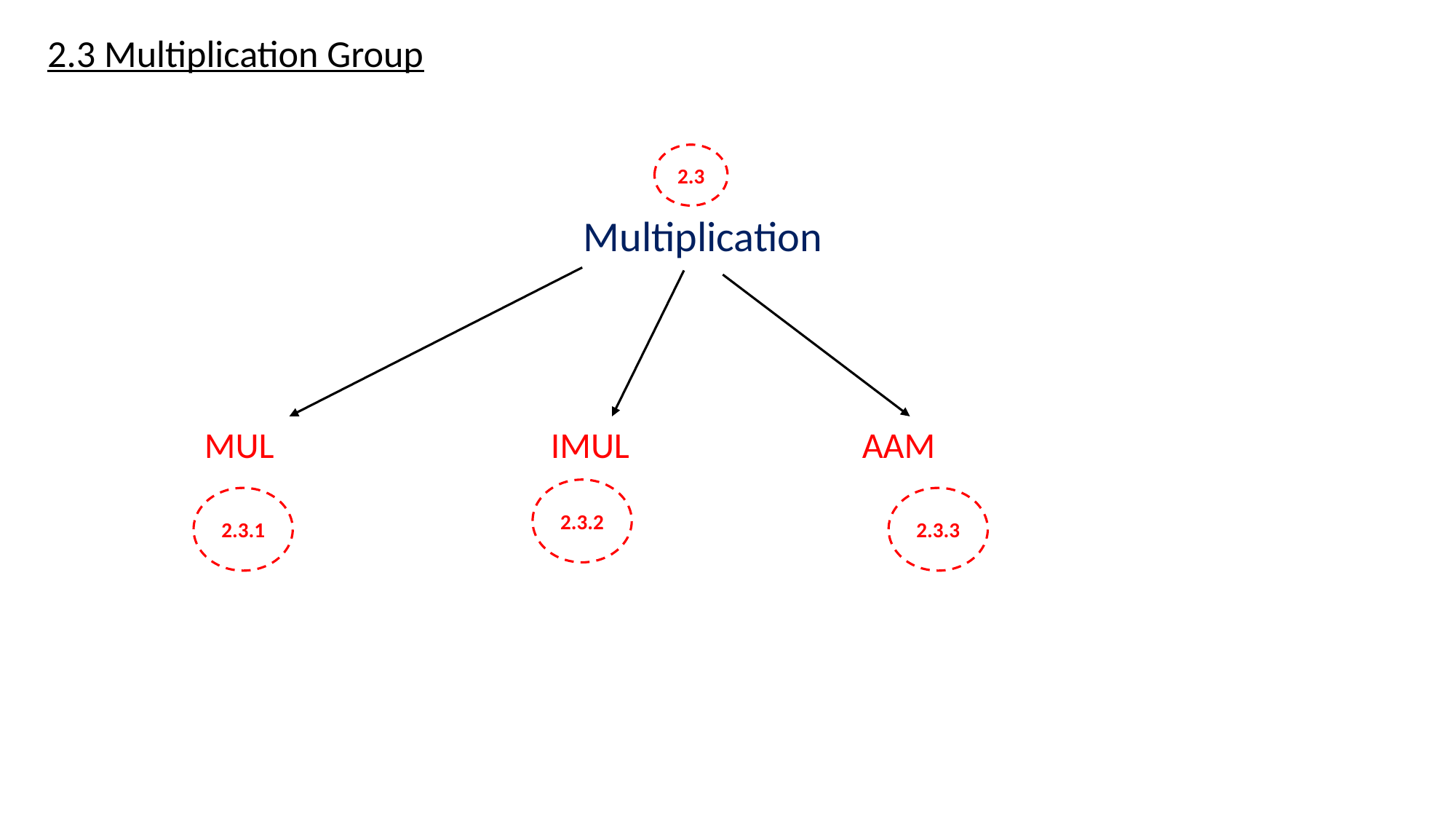

# 2.3 Multiplication Group
2.3
Multiplication

IMUL
AAM
MUL
2.3.2
2.3.1
2.3.3